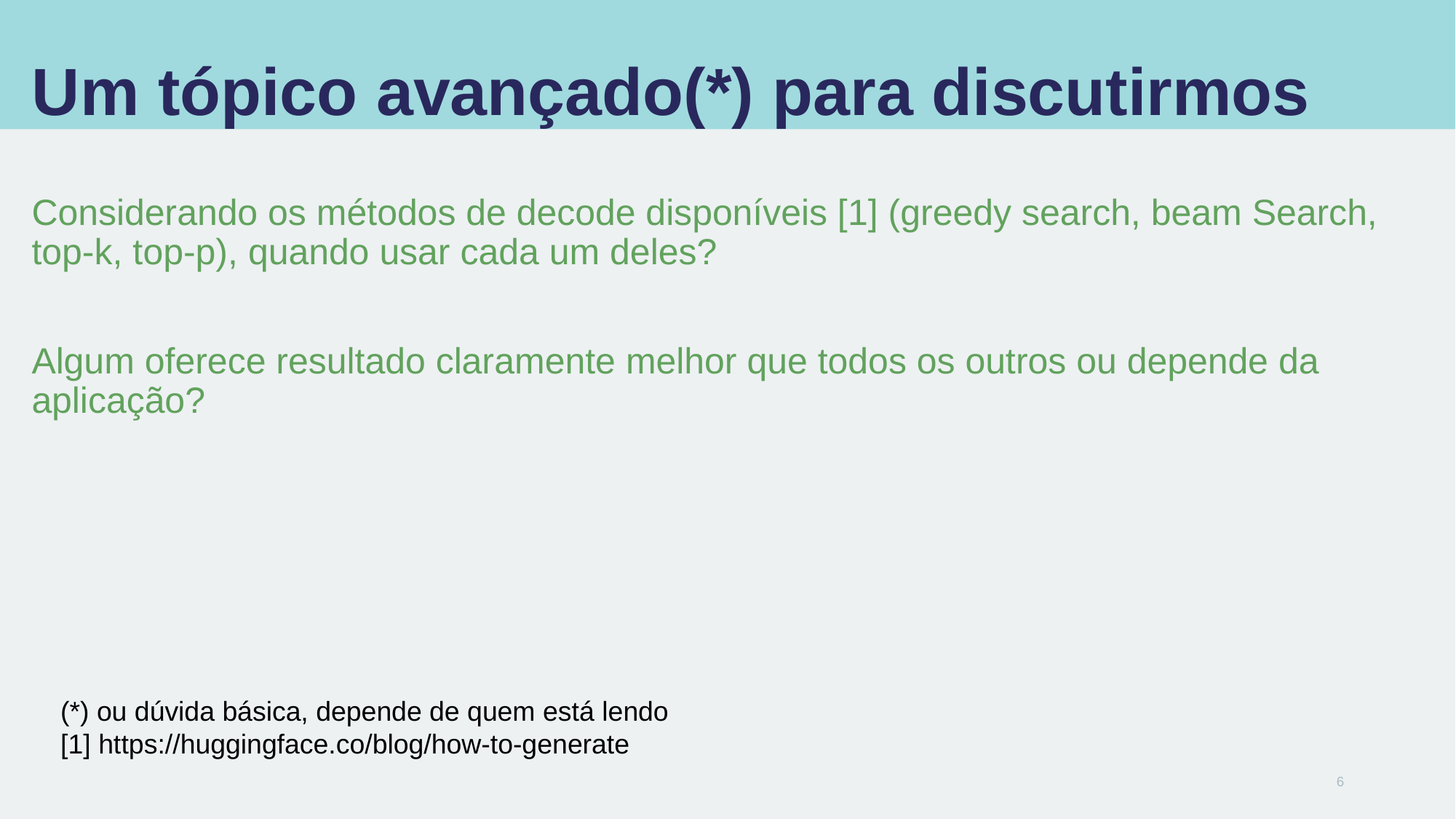

# Um tópico avançado(*) para discutirmos
Considerando os métodos de decode disponíveis [1] (greedy search, beam Search, top-k, top-p), quando usar cada um deles?

Algum oferece resultado claramente melhor que todos os outros ou depende da aplicação?
(*) ou dúvida básica, depende de quem está lendo
[1] https://huggingface.co/blog/how-to-generate
6